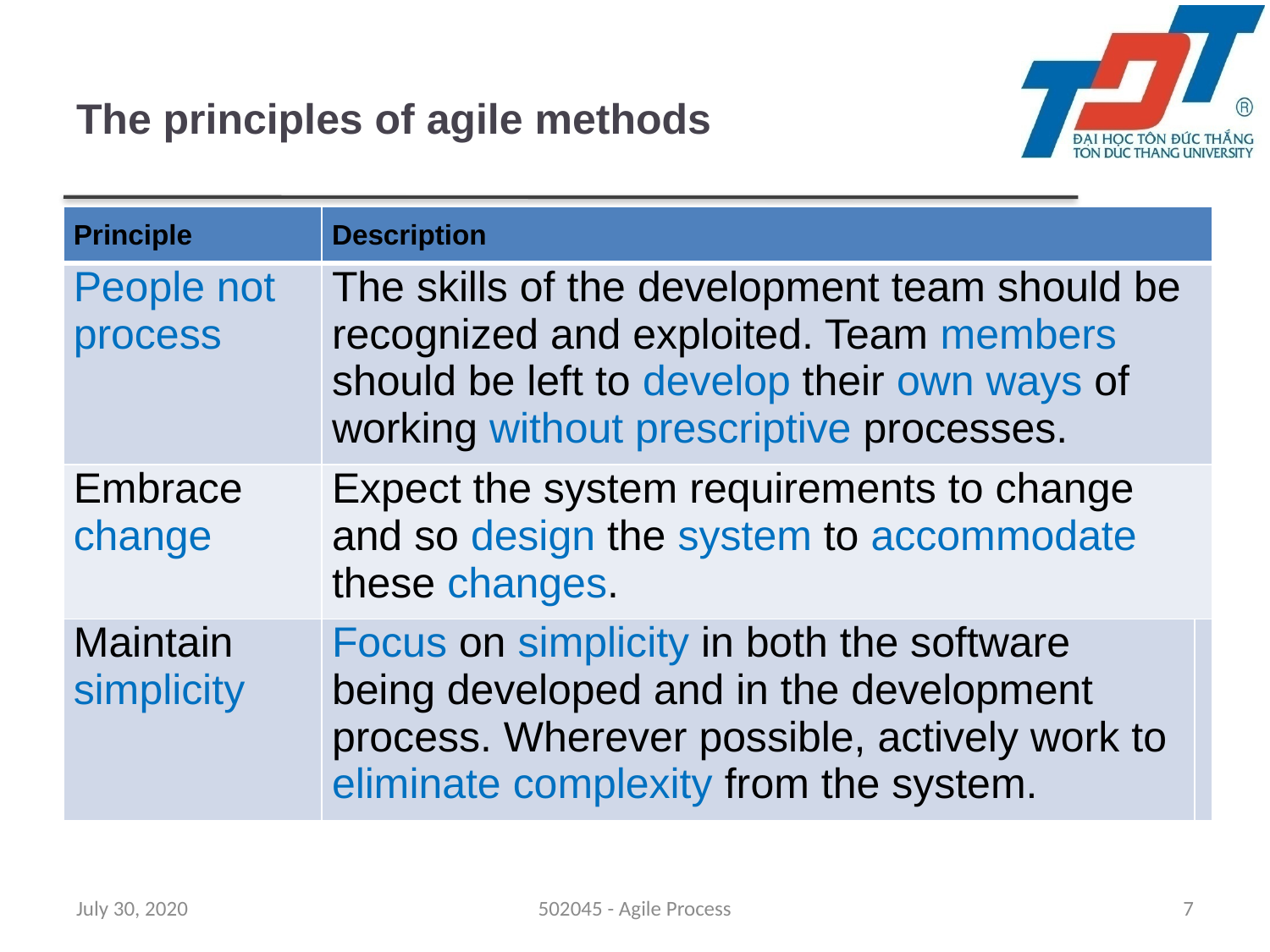

# The principles of agile methods
| Principle | Description |  |
| --- | --- | --- |
| People not process | The skills of the development team should be recognized and exploited. Team members should be left to develop their own ways of working without prescriptive processes. |  |
| Embrace change | Expect the system requirements to change and so design the system to accommodate these changes. |  |
| Maintain simplicity | Focus on simplicity in both the software being developed and in the development process. Wherever possible, actively work to eliminate complexity from the system. |  |
July 30, 2020
502045 - Agile Process
7